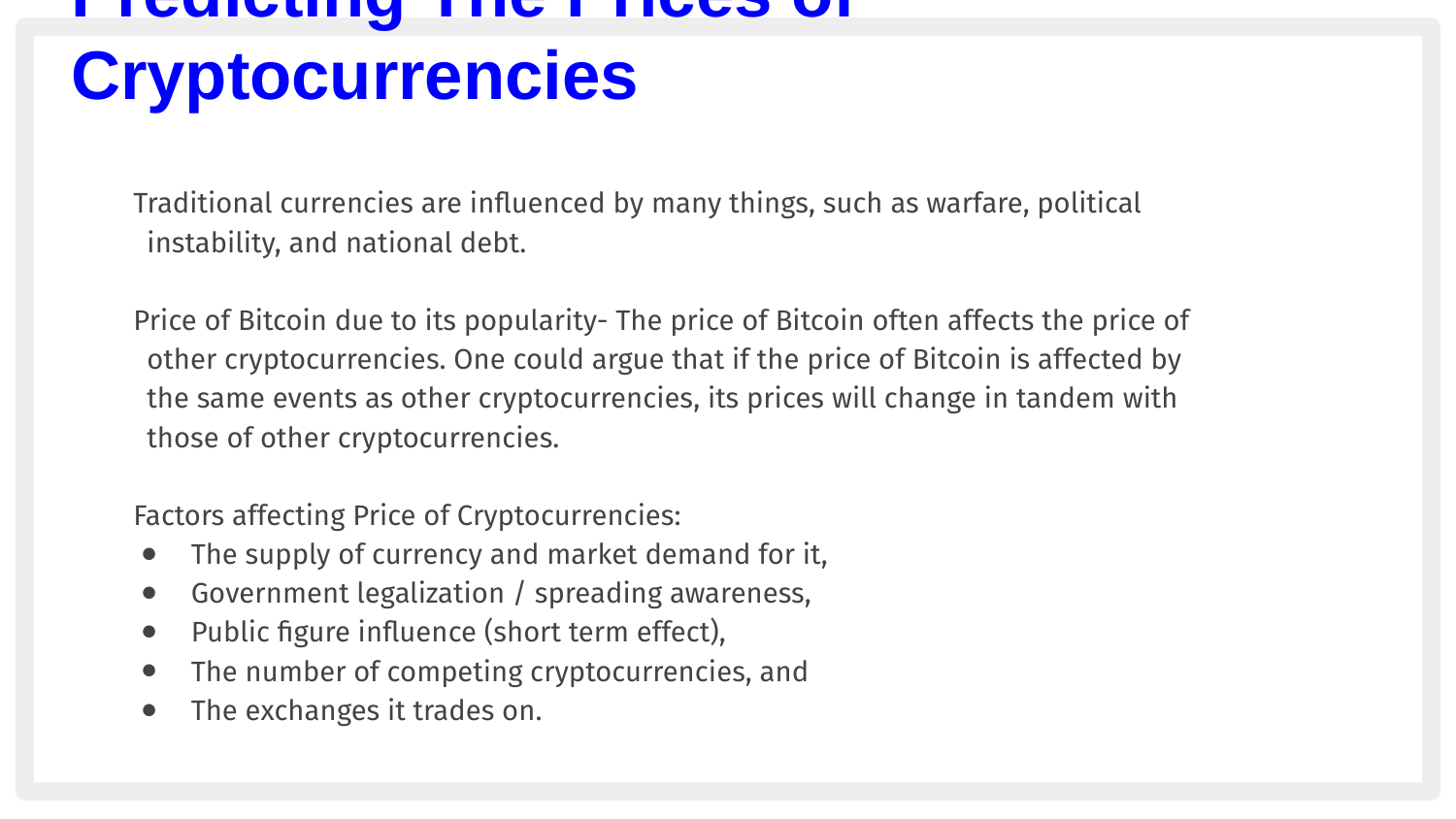

Predicting The Prices of Cryptocurrencies
#

Traditional currencies are influenced by many things, such as warfare, political instability, and national debt.

Price of Bitcoin due to its popularity- The price of Bitcoin often affects the price of other cryptocurrencies. One could argue that if the price of Bitcoin is affected by the same events as other cryptocurrencies, its prices will change in tandem with those of other cryptocurrencies.

Factors affecting Price of Cryptocurrencies:
The supply of currency and market demand for it,
Government legalization / spreading awareness,
Public figure influence (short term effect),
The number of competing cryptocurrencies, and
The exchanges it trades on.